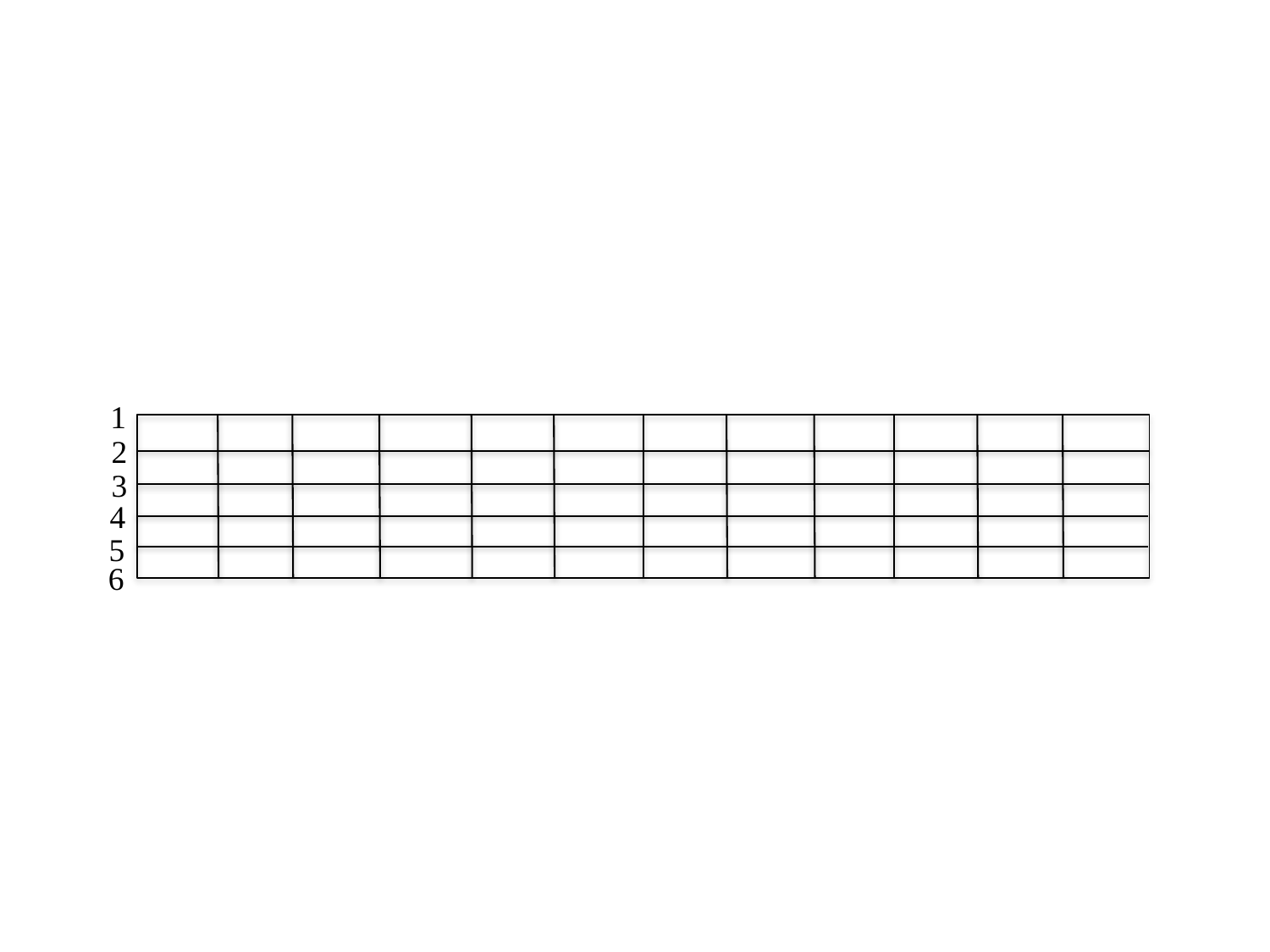

#
1

2
3
4
5
6